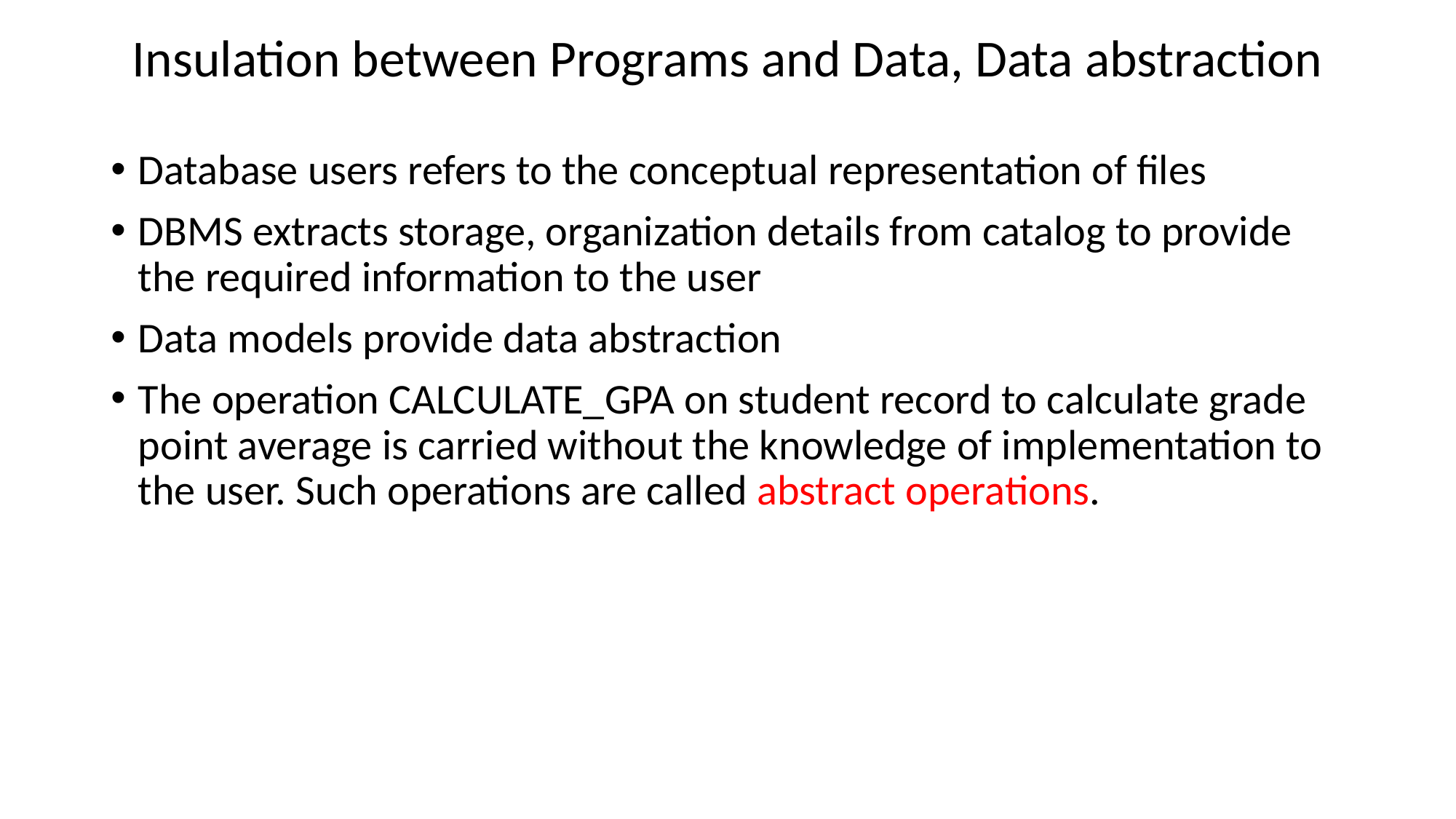

# Insulation between Programs and Data, Data abstraction
Database users refers to the conceptual representation of files
DBMS extracts storage, organization details from catalog to provide the required information to the user
Data models provide data abstraction
The operation CALCULATE_GPA on student record to calculate grade point average is carried without the knowledge of implementation to the user. Such operations are called abstract operations.